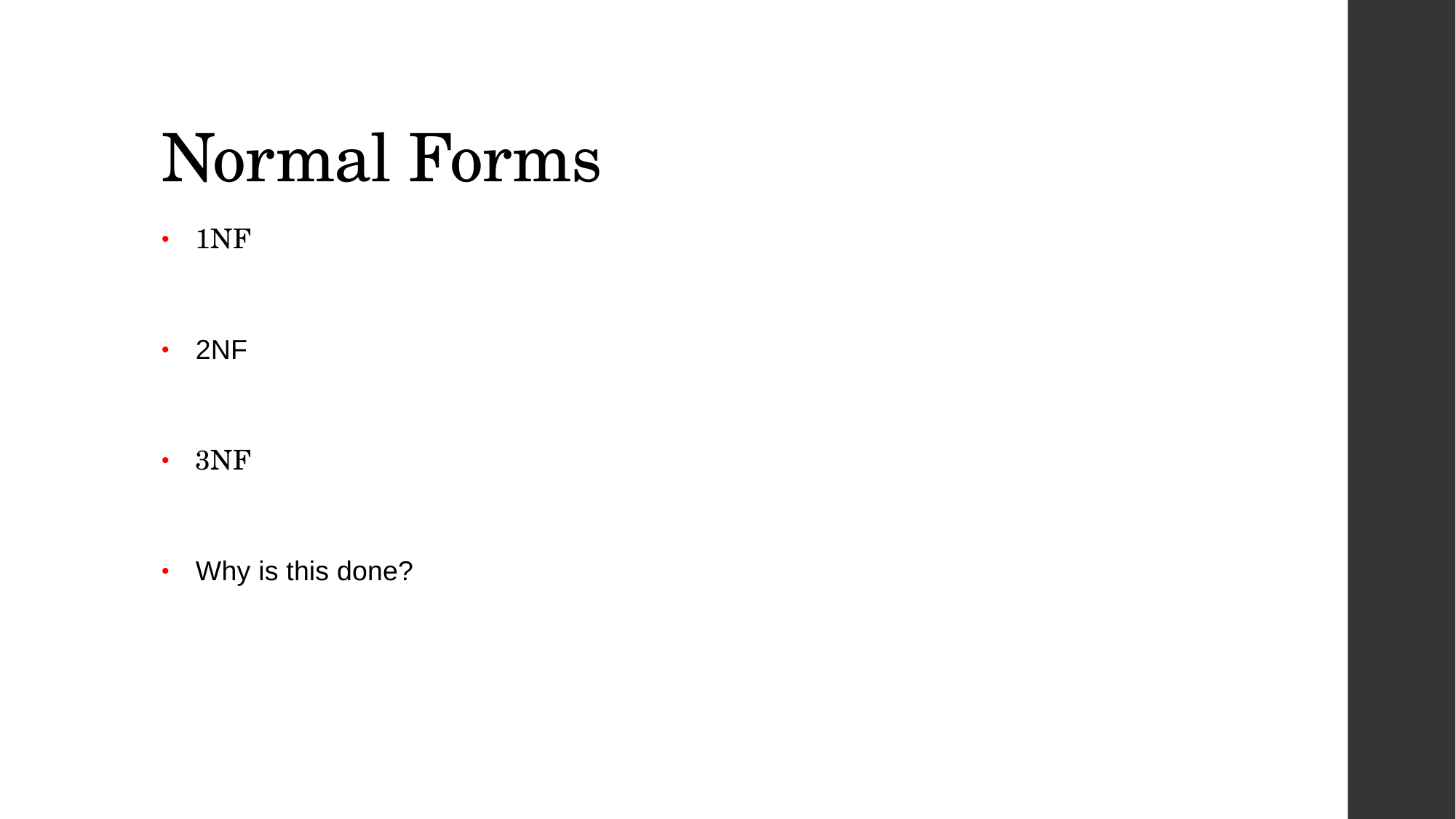

# Normal Forms
1NF

2NF

3NF

Why is this done?